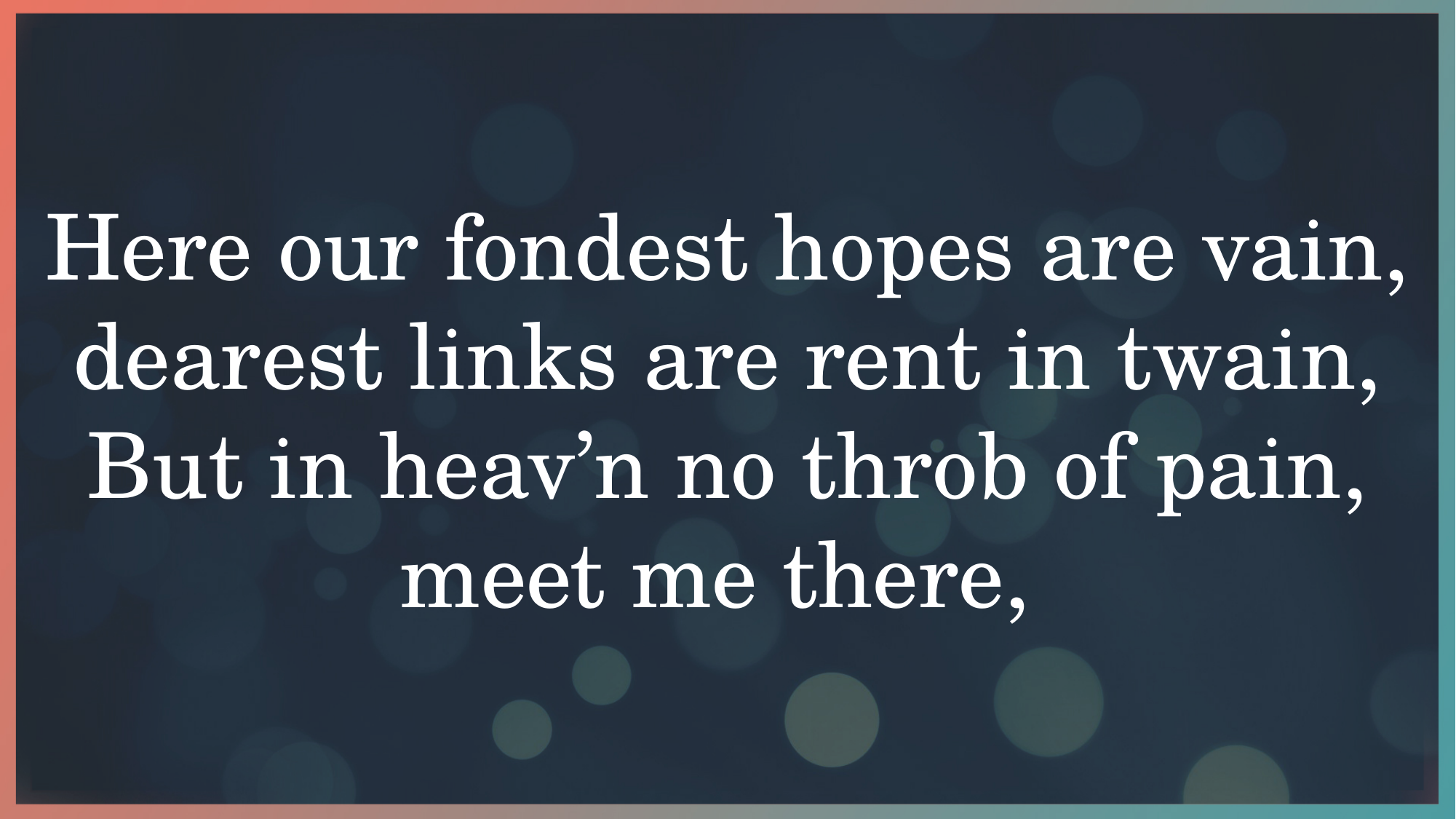

Here our fondest hopes are vain, dearest links are rent in twain,
But in heav’n no throb of pain, meet me there,